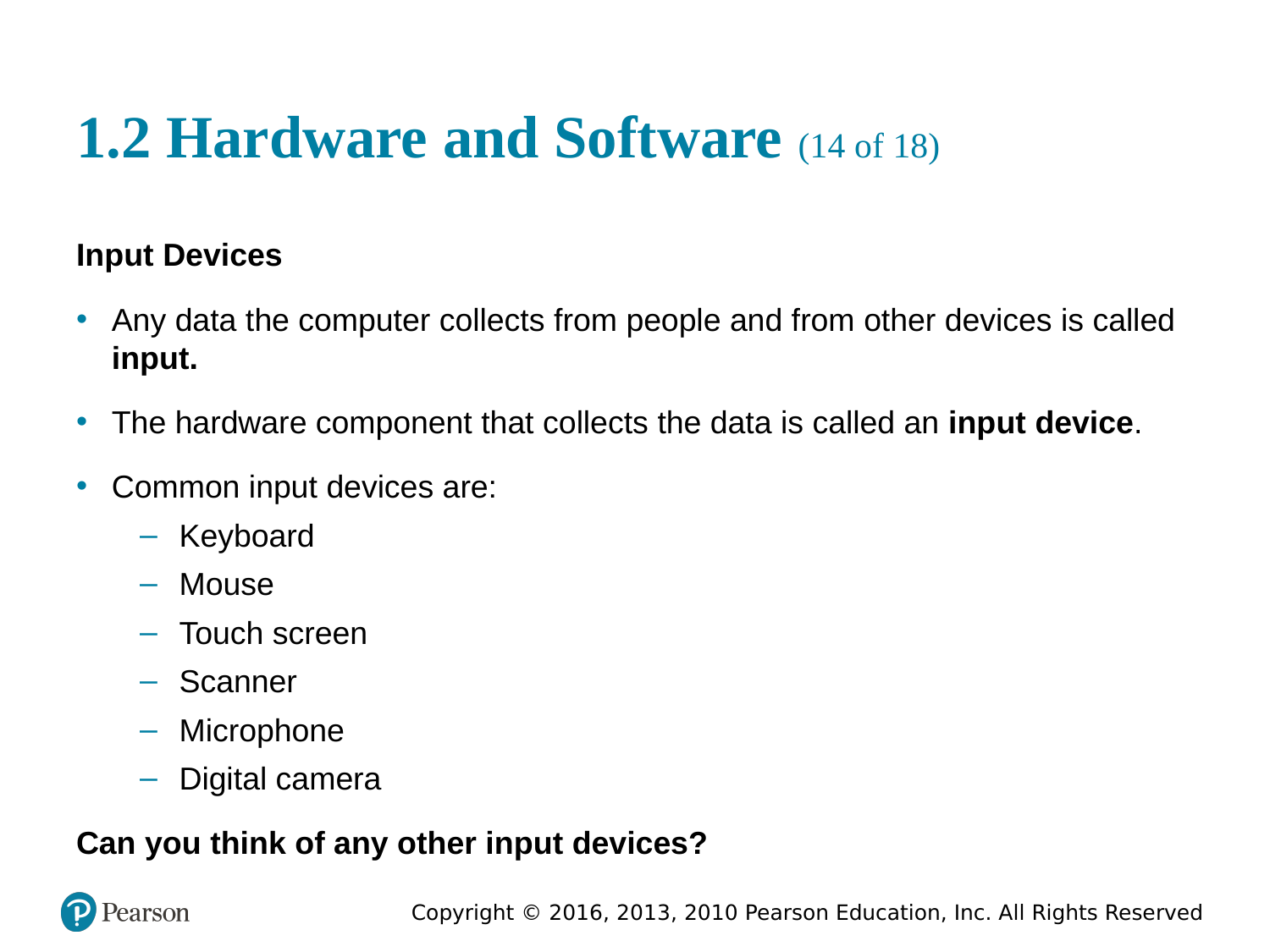

# 1.2 Hardware and Software (14 of 18)
Input Devices
Any data the computer collects from people and from other devices is called input.
The hardware component that collects the data is called an input device.
Common input devices are:
Keyboard
Mouse
Touch screen
Scanner
Microphone
Digital camera
Can you think of any other input devices?